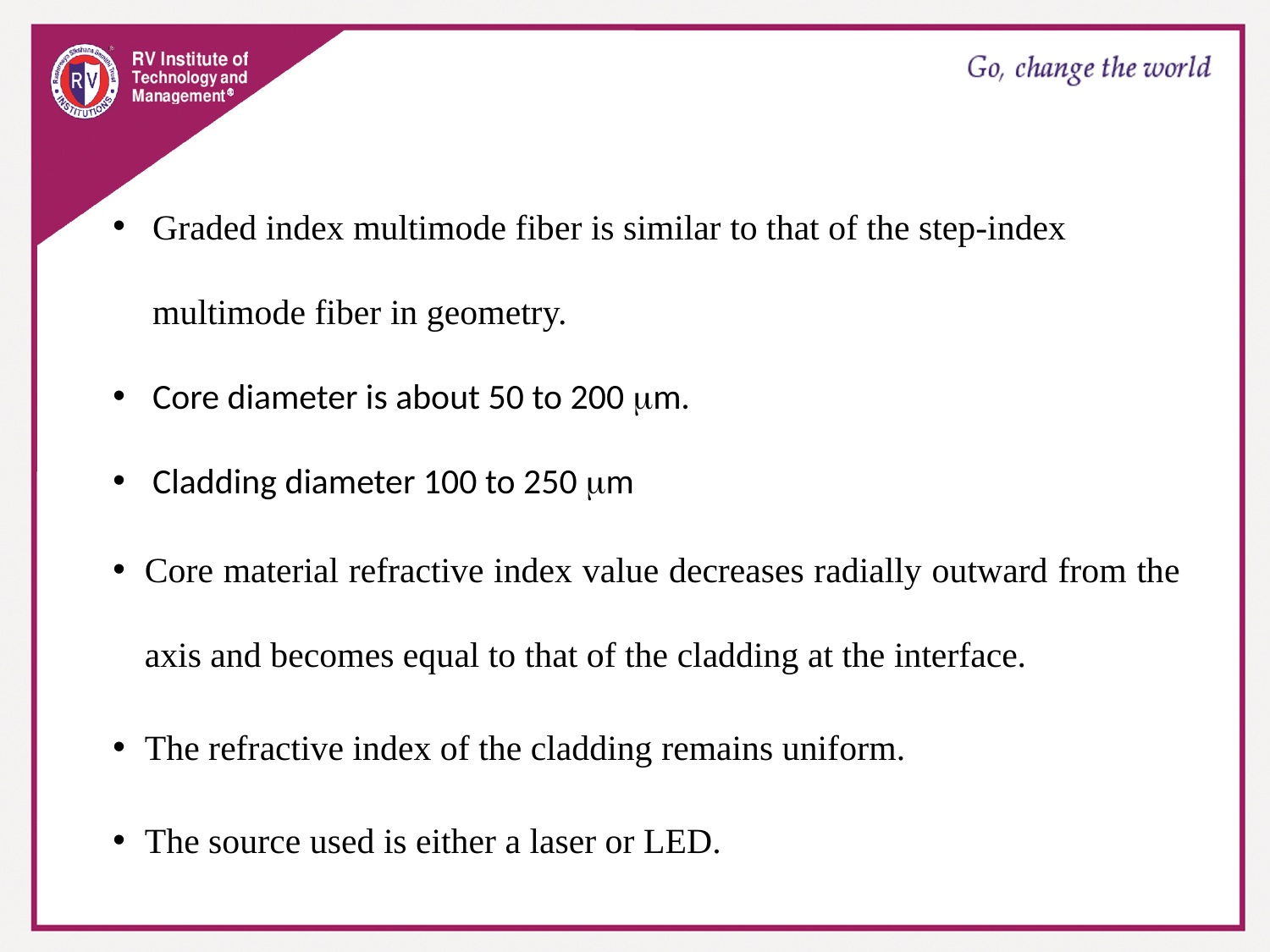

Graded index multimode fiber is similar to that of the step-index multimode fiber in geometry.
Core diameter is about 50 to 200 μm.
Cladding diameter 100 to 250 μm
Core material refractive index value decreases radially outward from the axis and becomes equal to that of the cladding at the interface.
The refractive index of the cladding remains uniform.
The source used is either a laser or LED.